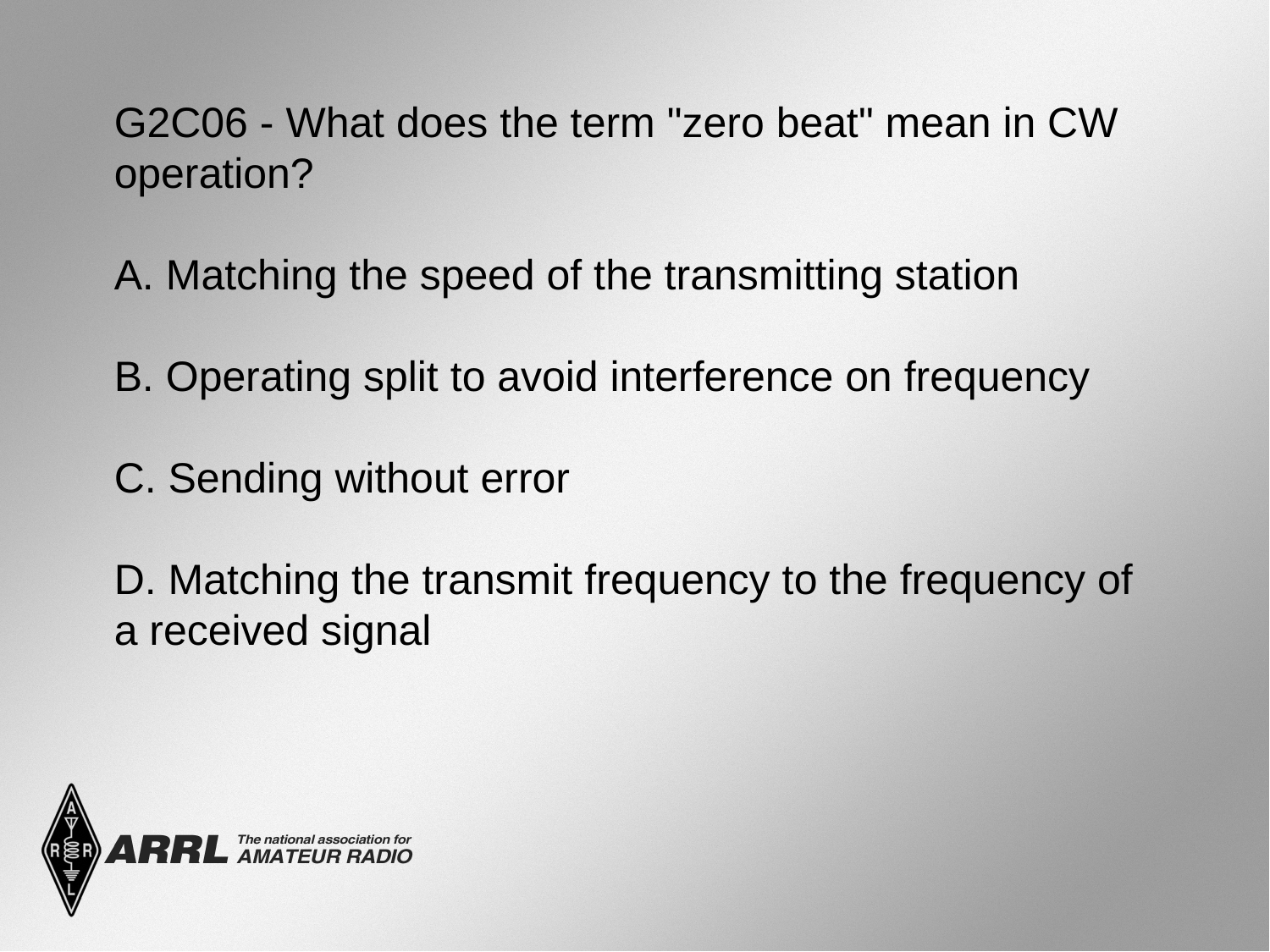

G2C06 - What does the term "zero beat" mean in CW operation?

A. Matching the speed of the transmitting station

B. Operating split to avoid interference on frequency

C. Sending without error

D. Matching the transmit frequency to the frequency of a received signal